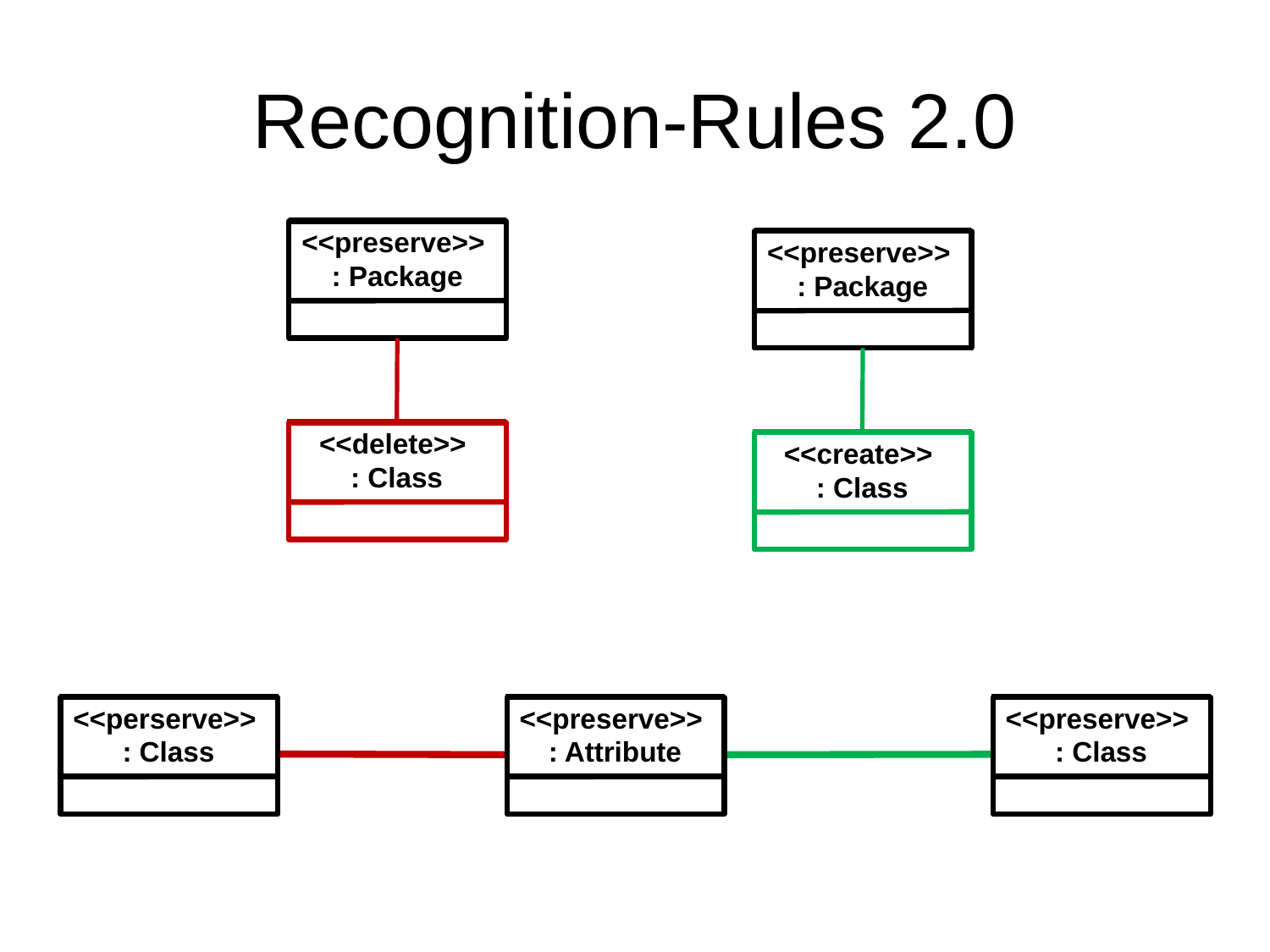

# Recognition-Rules 2.0
<<preserve>>
: Package

<<delete>>
: Class

<<preserve>>
: Package

<<create>>
: Class

<<preserve>>
: Class

<<perserve>>
: Class

<<preserve>>
: Attribute